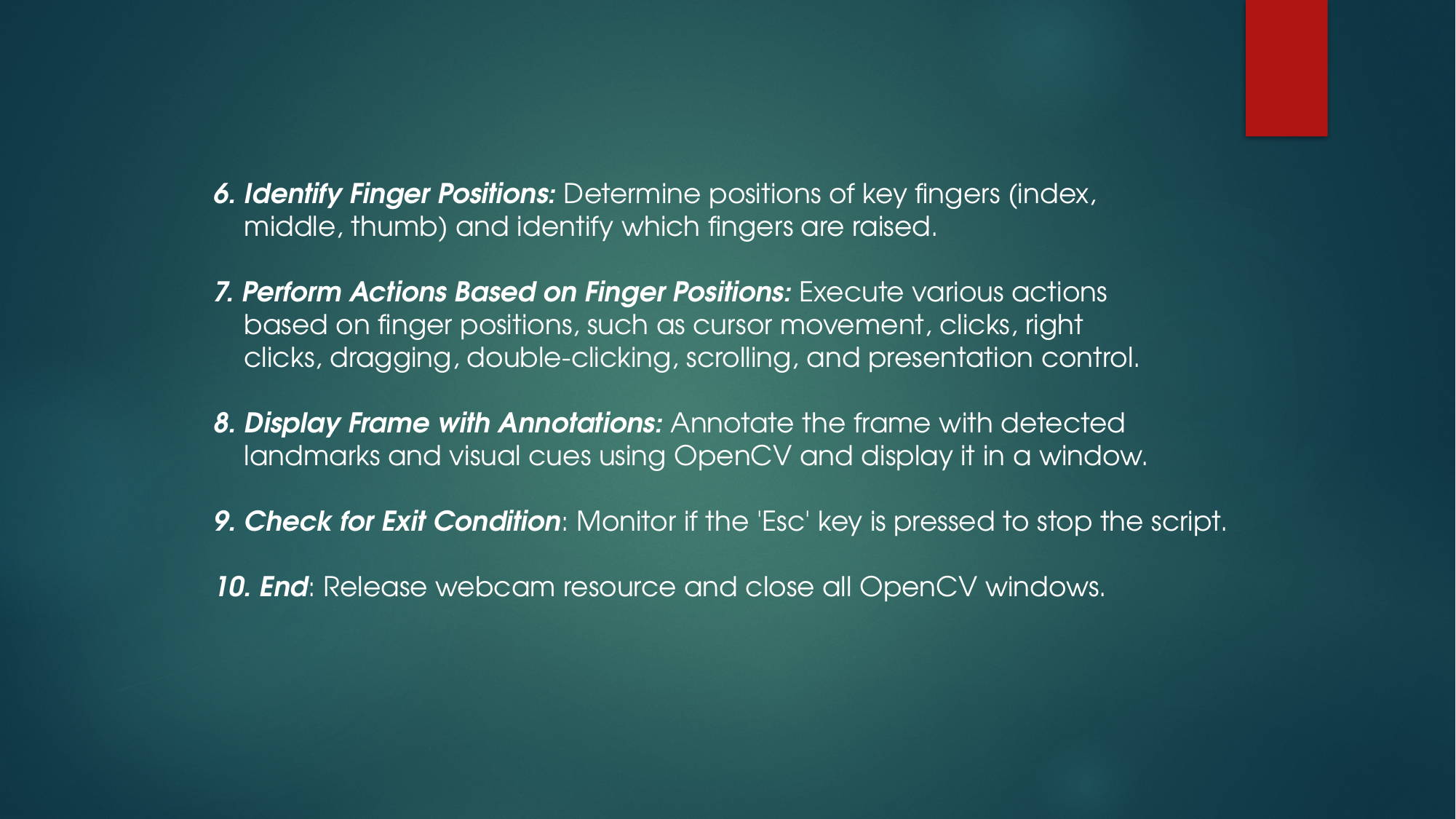

6. Identify Finger Positions: Determine positions of key fingers (index,
    middle, thumb) and identify which fingers are raised.

7. Perform Actions Based on Finger Positions: Execute various actions
    based on finger positions, such as cursor movement, clicks, right
    clicks, dragging, double-clicking, scrolling, and presentation control.

8. Display Frame with Annotations: Annotate the frame with detected
    landmarks and visual cues using OpenCV and display it in a window.

9. Check for Exit Condition: Monitor if the 'Esc' key is pressed to stop the script.

10. End: Release webcam resource and close all OpenCV windows.